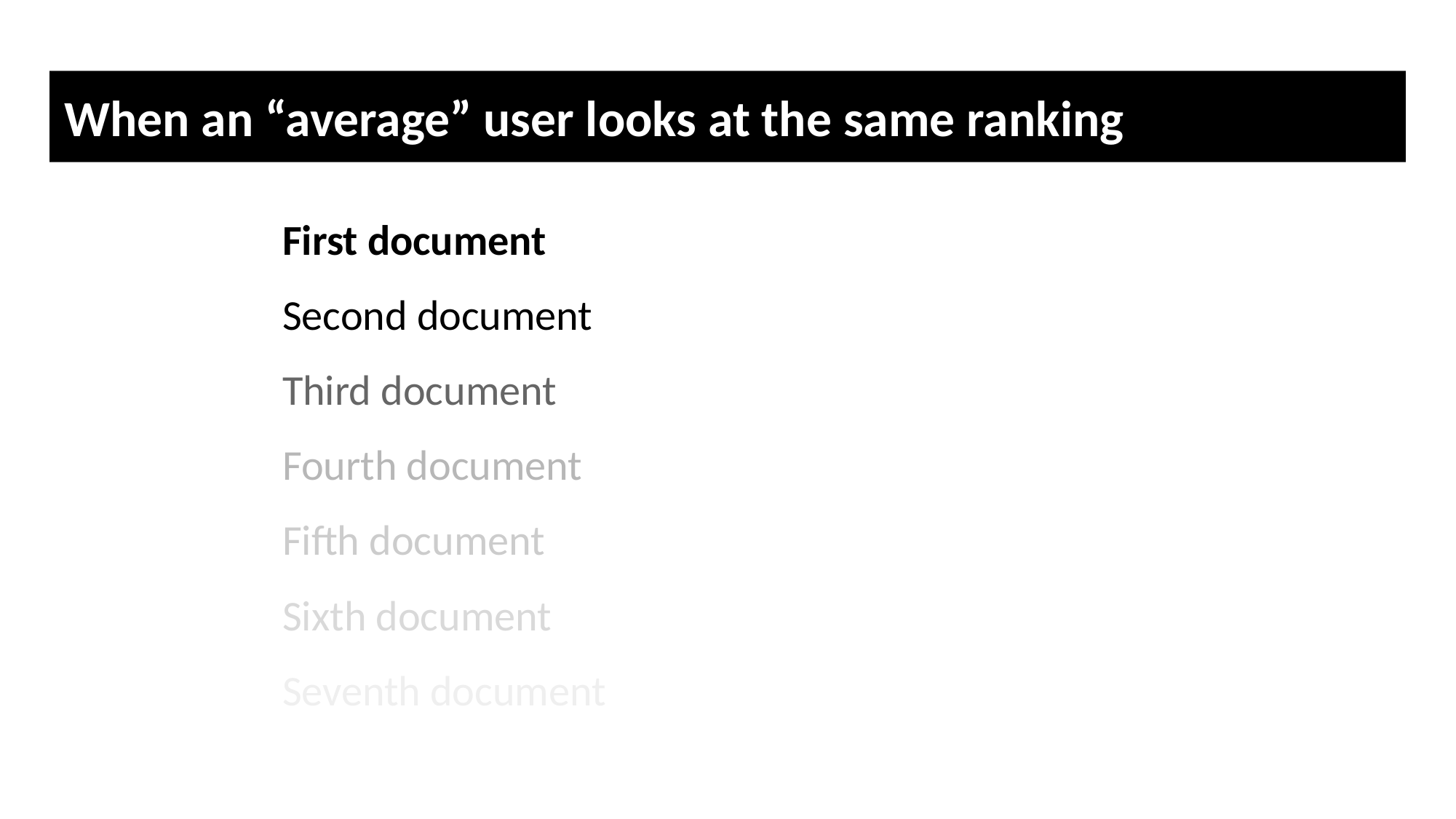

# When an “average” user looks at the same ranking

		First document
		Second document
		Third document
		Fourth document
		Fifth document
		Sixth document
		Seventh document